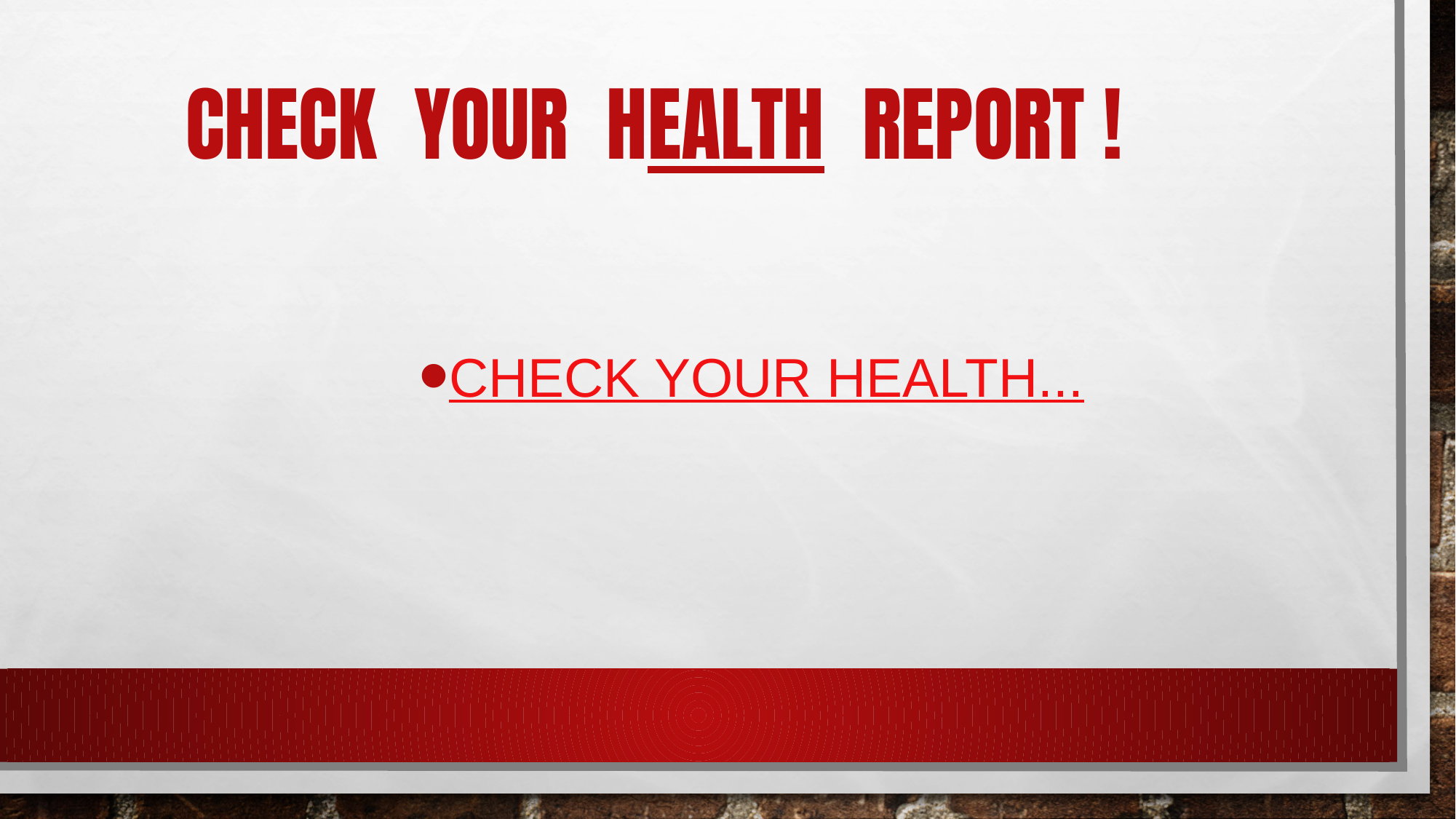

# Check  your  health  report !
Check your health...